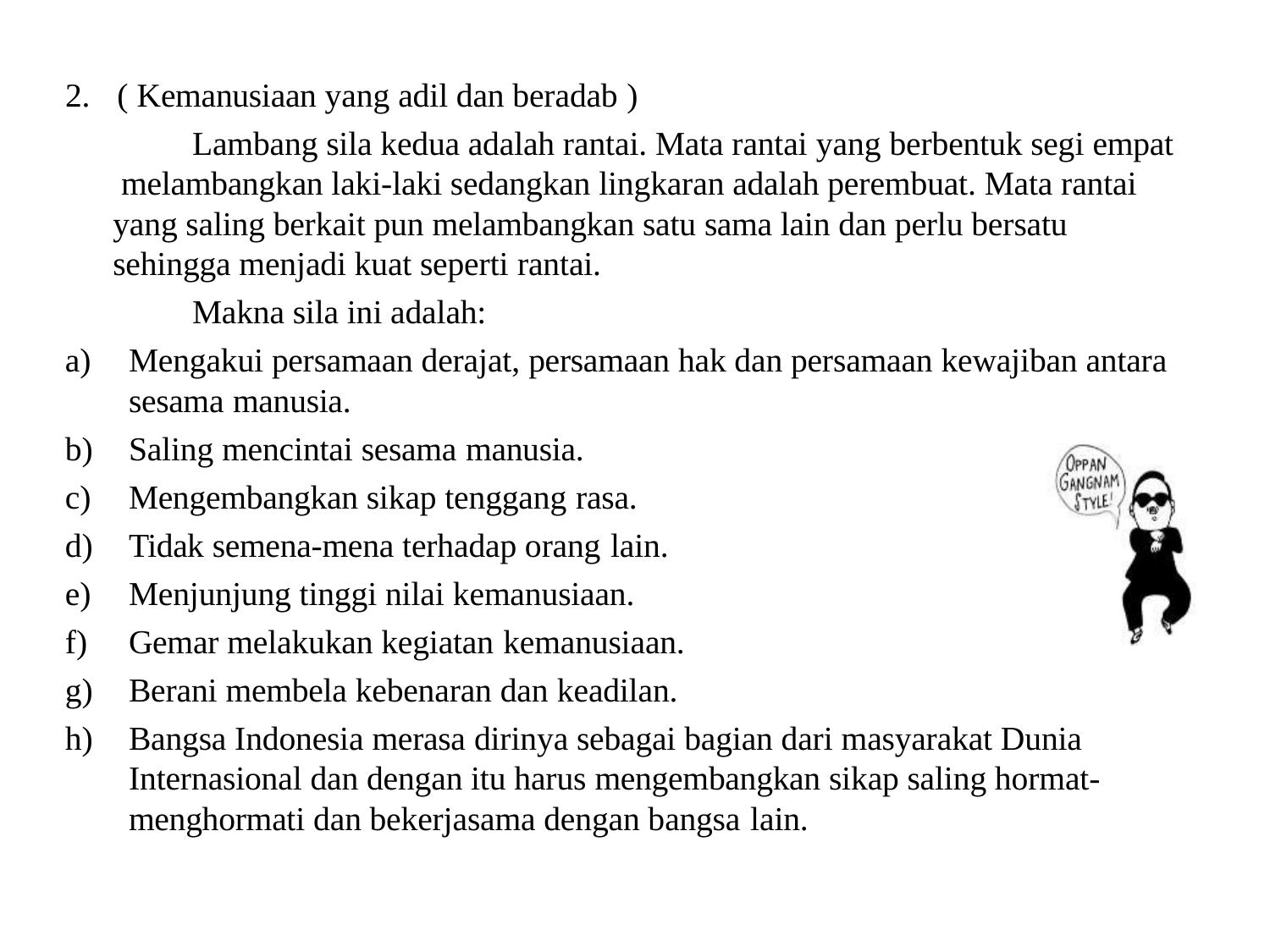

2.	( Kemanusiaan yang adil dan beradab )
Lambang sila kedua adalah rantai. Mata rantai yang berbentuk segi empat  melambangkan laki-laki sedangkan lingkaran adalah perembuat. Mata rantai  yang saling berkait pun melambangkan satu sama lain dan perlu bersatu  sehingga menjadi kuat seperti rantai.
Makna sila ini adalah:
Mengakui persamaan derajat, persamaan hak dan persamaan kewajiban antara  sesama manusia.
Saling mencintai sesama manusia.
Mengembangkan sikap tenggang rasa.
Tidak semena-mena terhadap orang lain.
Menjunjung tinggi nilai kemanusiaan.
Gemar melakukan kegiatan kemanusiaan.
Berani membela kebenaran dan keadilan.
Bangsa Indonesia merasa dirinya sebagai bagian dari masyarakat Dunia  Internasional dan dengan itu harus mengembangkan sikap saling hormat-  menghormati dan bekerjasama dengan bangsa lain.